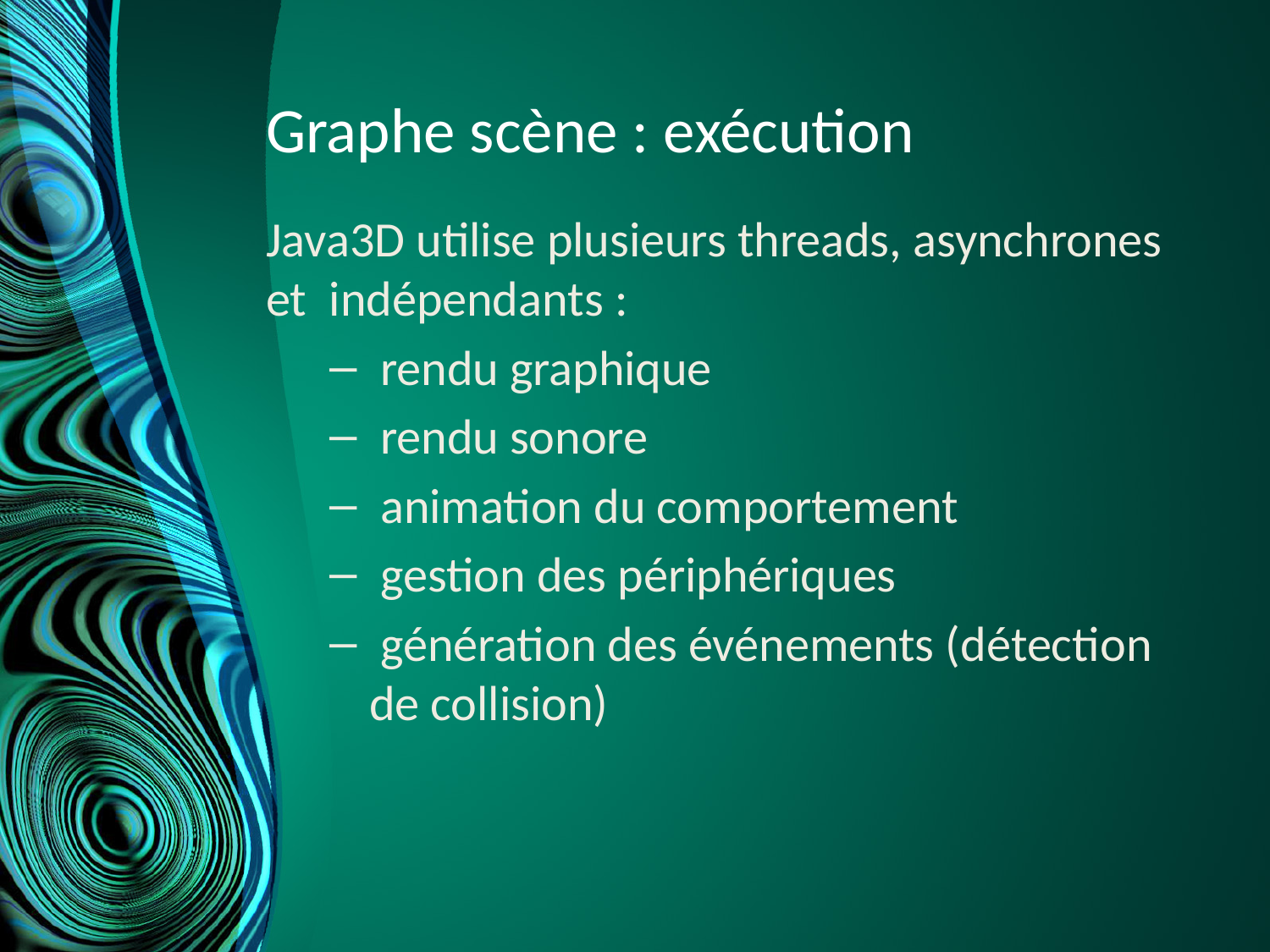

# Graphe scène : exécution
Java3D utilise plusieurs threads, asynchrones et  indépendants :
 rendu graphique
 rendu sonore
 animation du comportement
 gestion des périphériques
 génération des événements (détection de collision)